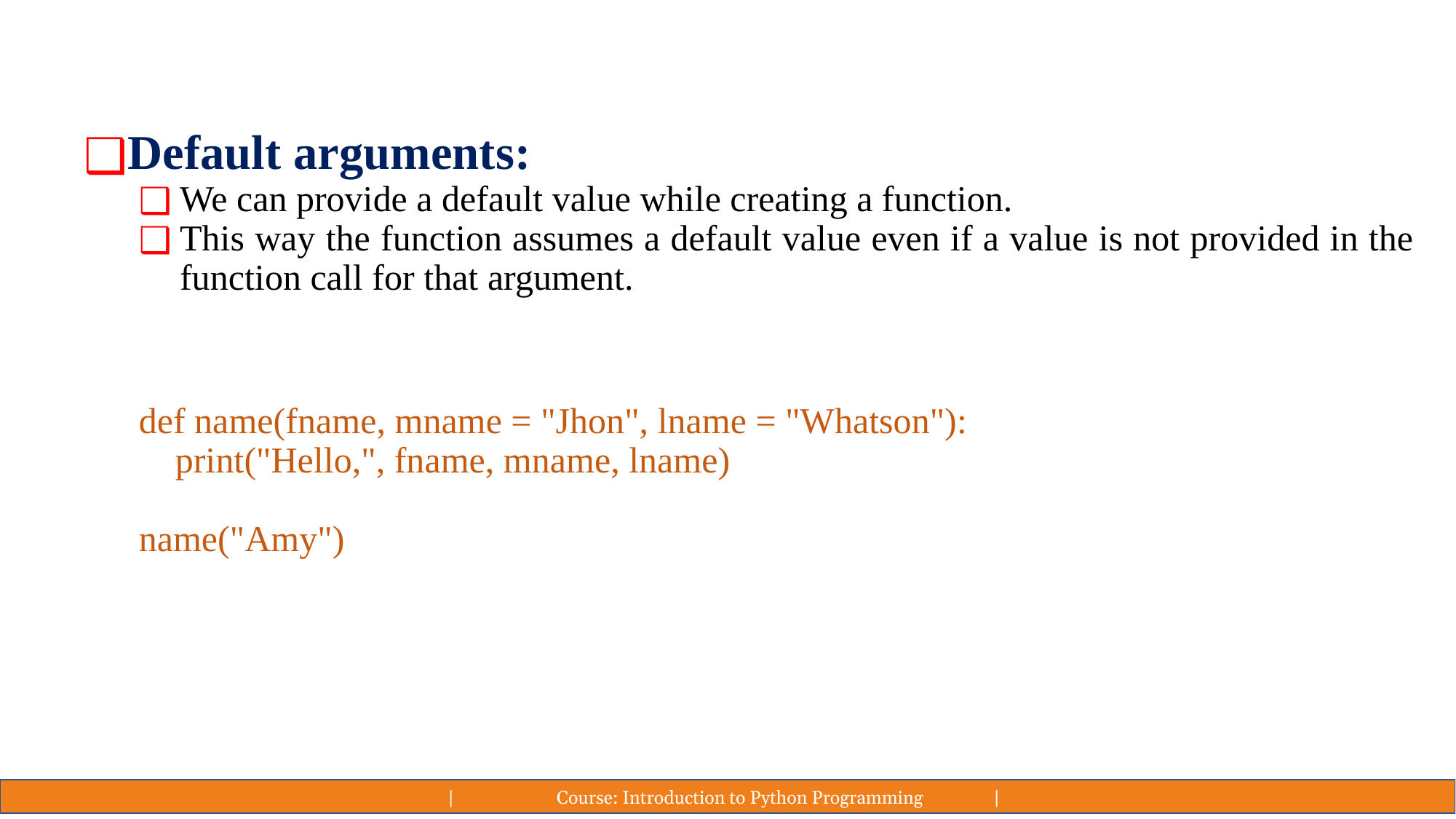

#
Default arguments:
We can provide a default value while creating a function.
This way the function assumes a default value even if a value is not provided in the function call for that argument.

def name(fname, mname = "Jhon", lname = "Whatson"):
    print("Hello,", fname, mname, lname)

name("Amy")